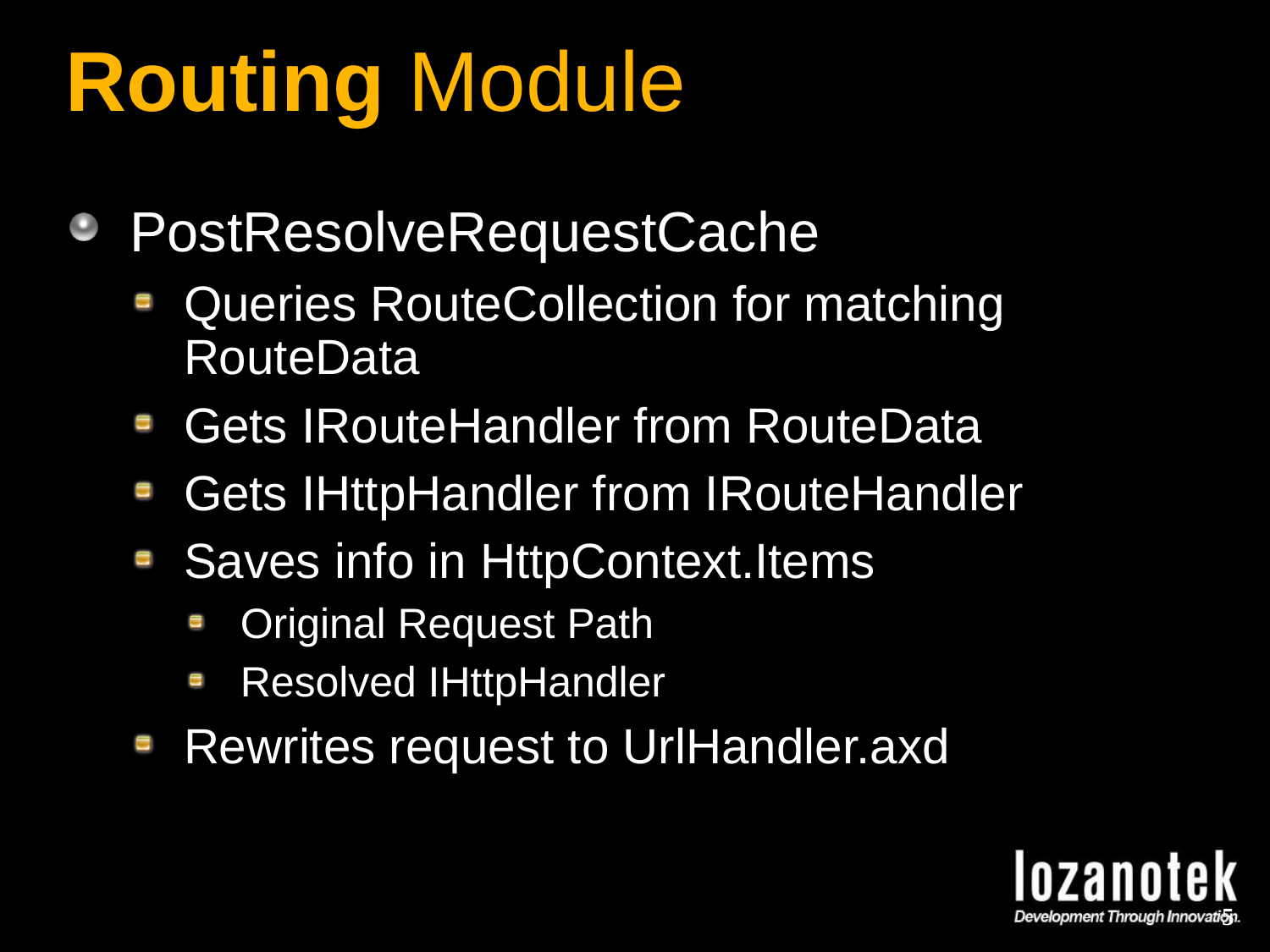

# Routing Module
PostResolveRequestCache
Queries RouteCollection for matching RouteData
Gets IRouteHandler from RouteData
Gets IHttpHandler from IRouteHandler
Saves info in HttpContext.Items
Original Request Path
Resolved IHttpHandler
Rewrites request to UrlHandler.axd
5